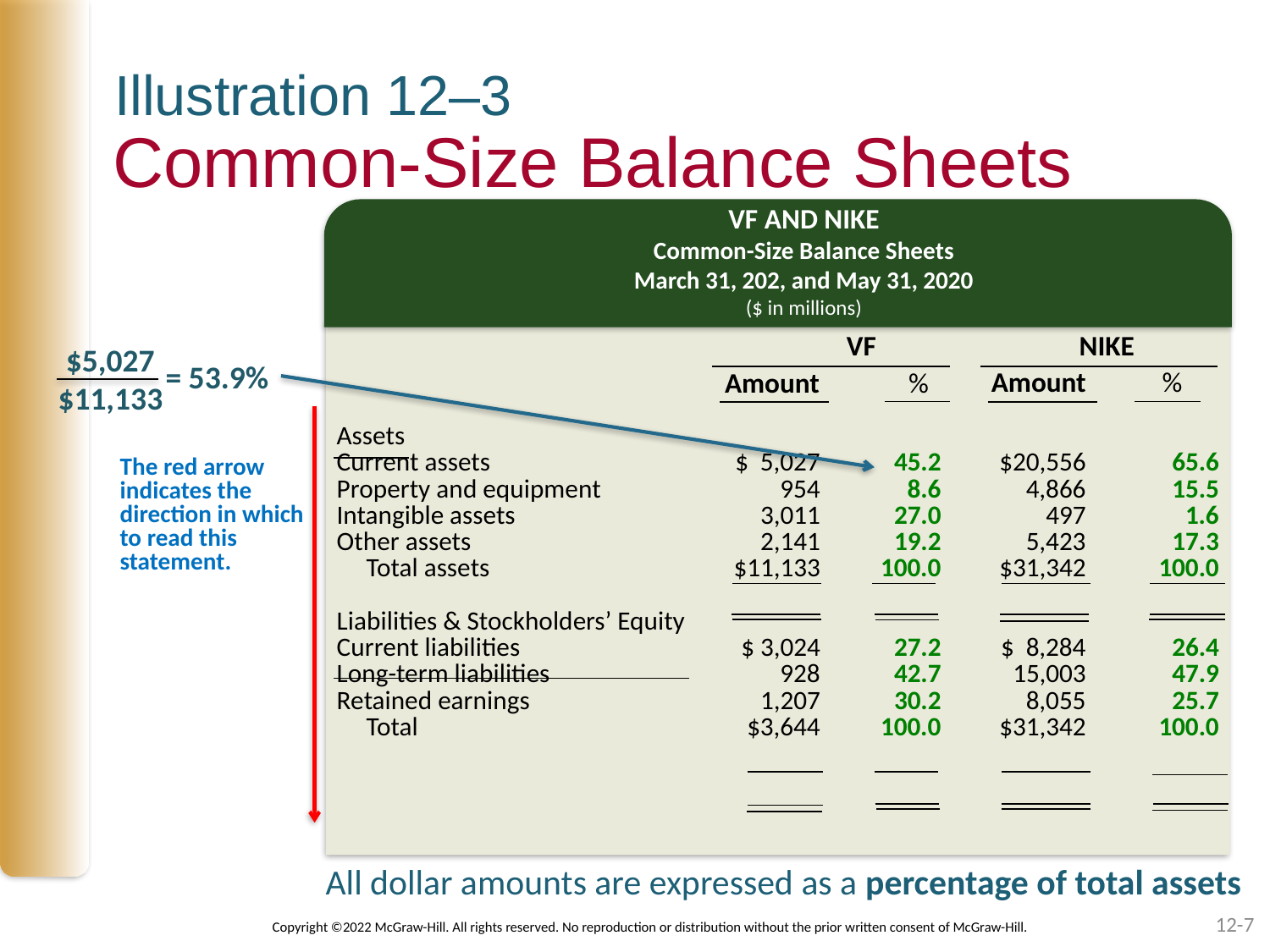

Illustration 12–3
# Common-Size Balance Sheets
VF AND NIKE
Common-Size Balance Sheets
March 31, 202, and May 31, 2020
($ in millions)

                  VF                                NIKE
$5,027
$11,133
= 53.9%
Amount            %
Amount              %
| Assets Current assets Property and equipment Intangible assets Other assets Total assets Liabilities & Stockholders’ Equity Current liabilities Long-term liabilities Retained earnings Total | $ 5,027 954 3,011 2,141 $11,133 $ 3,024 928 1,207 $3,644 | 45.2 8.6 27.0 19.2 100.0 27.2 42.7 30.2 100.0 | $20,556 4,866 497 5,423 $31,342 $ 8,284 15,003 8,055 $31,342 | 65.6 15.5 1.6 17.3 100.0 26.4 47.9 25.7 100.0 |
| --- | --- | --- | --- | --- |
The red arrow indicates the direction in which to read this statement.
All dollar amounts are expressed as a percentage of total assets
12-7
Copyright ©2022 McGraw-Hill. All rights reserved. No reproduction or distribution without the prior written consent of McGraw-Hill.